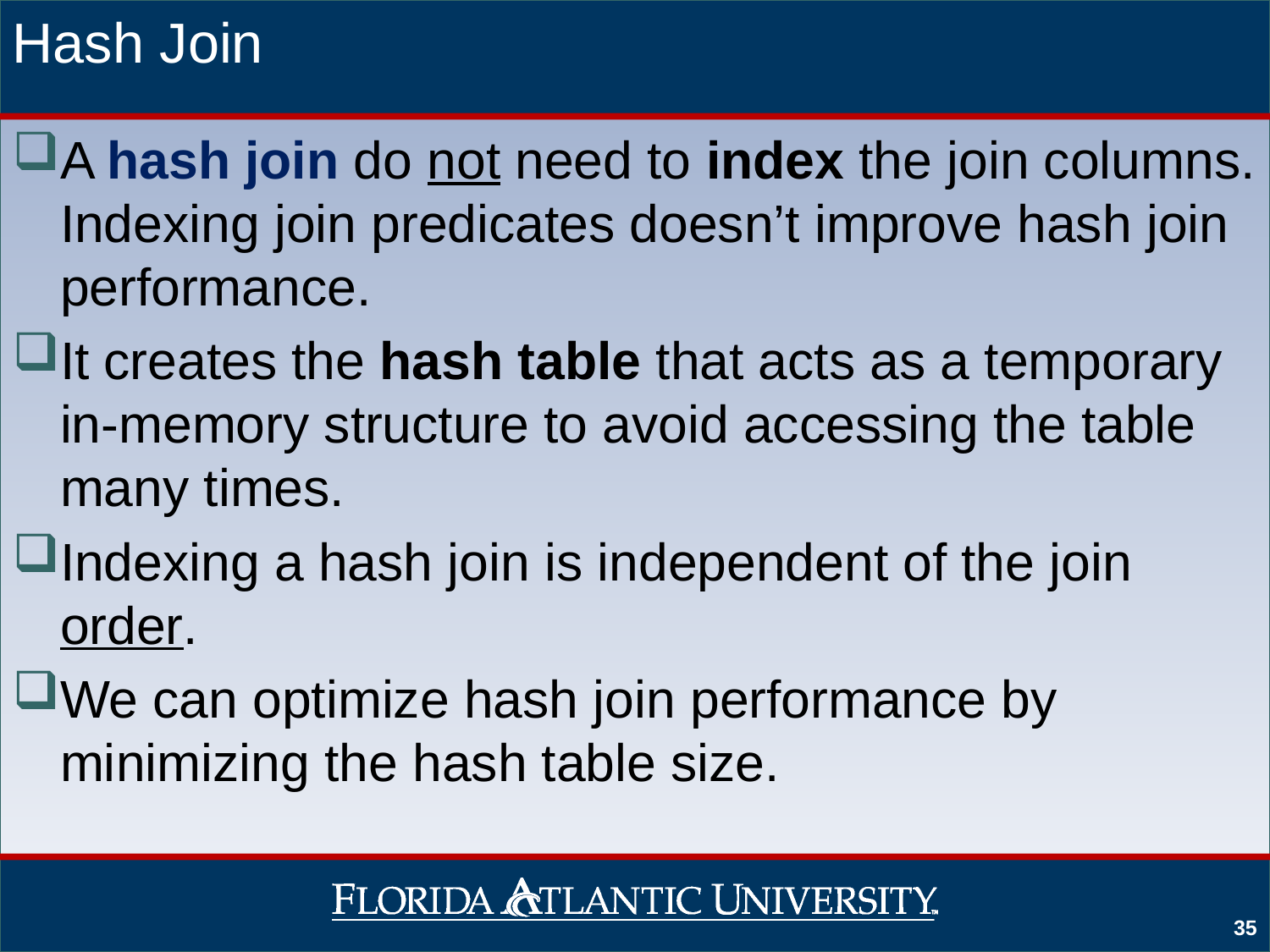

# Hash Join
A hash join do not need to index the join columns. Indexing join predicates doesn’t improve hash join performance.
It creates the hash table that acts as a temporary in-memory structure to avoid accessing the table many times.
Indexing a hash join is independent of the join order.
We can optimize hash join performance by minimizing the hash table size.
35